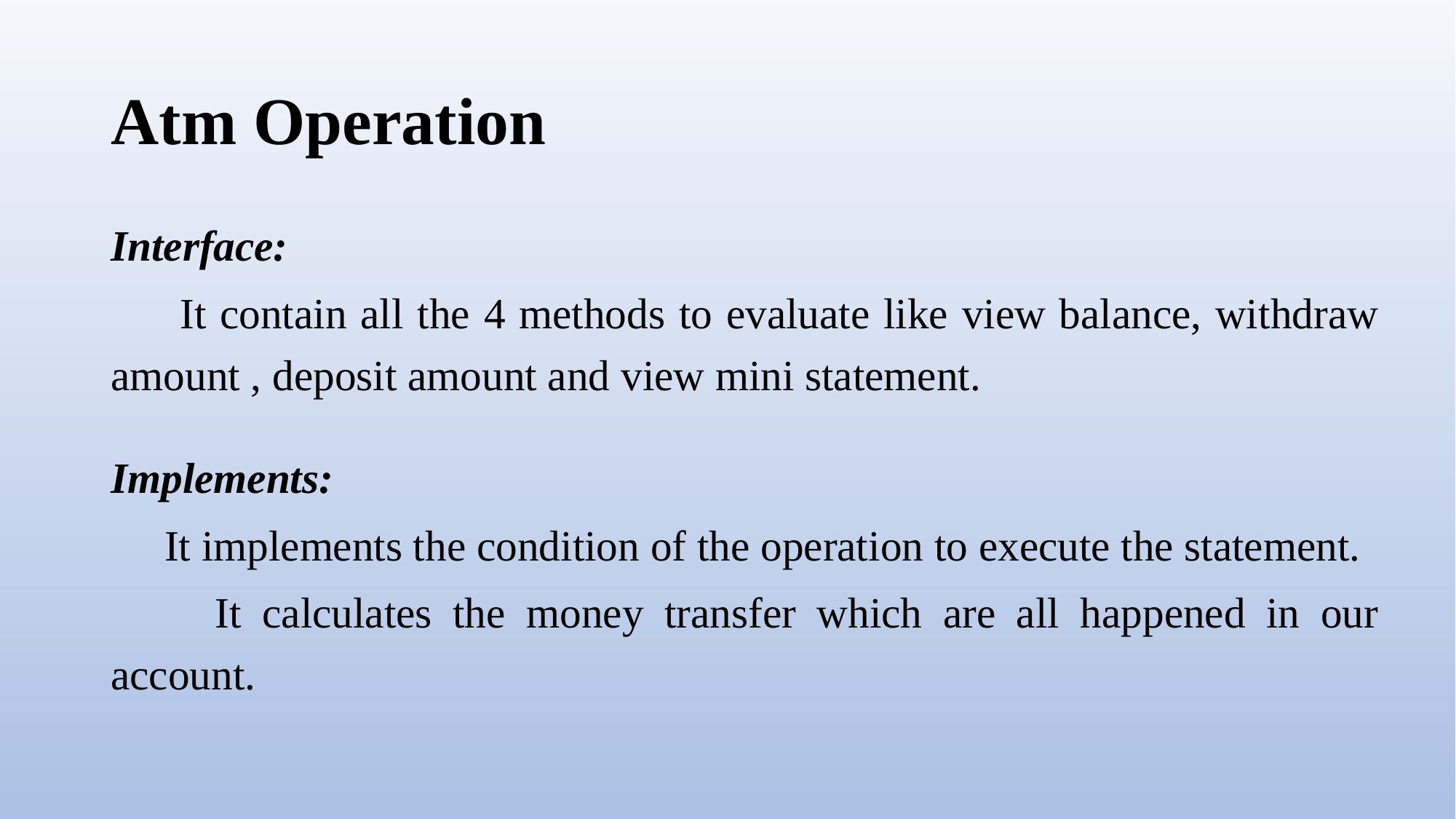

# Atm Operation
Interface:
     It contain all the 4 methods to evaluate like view balance, withdraw amount , deposit amount and view mini statement.

Implements:
     It implements the condition of the operation to execute the statement.
     It calculates the money transfer which are all happened in our account.